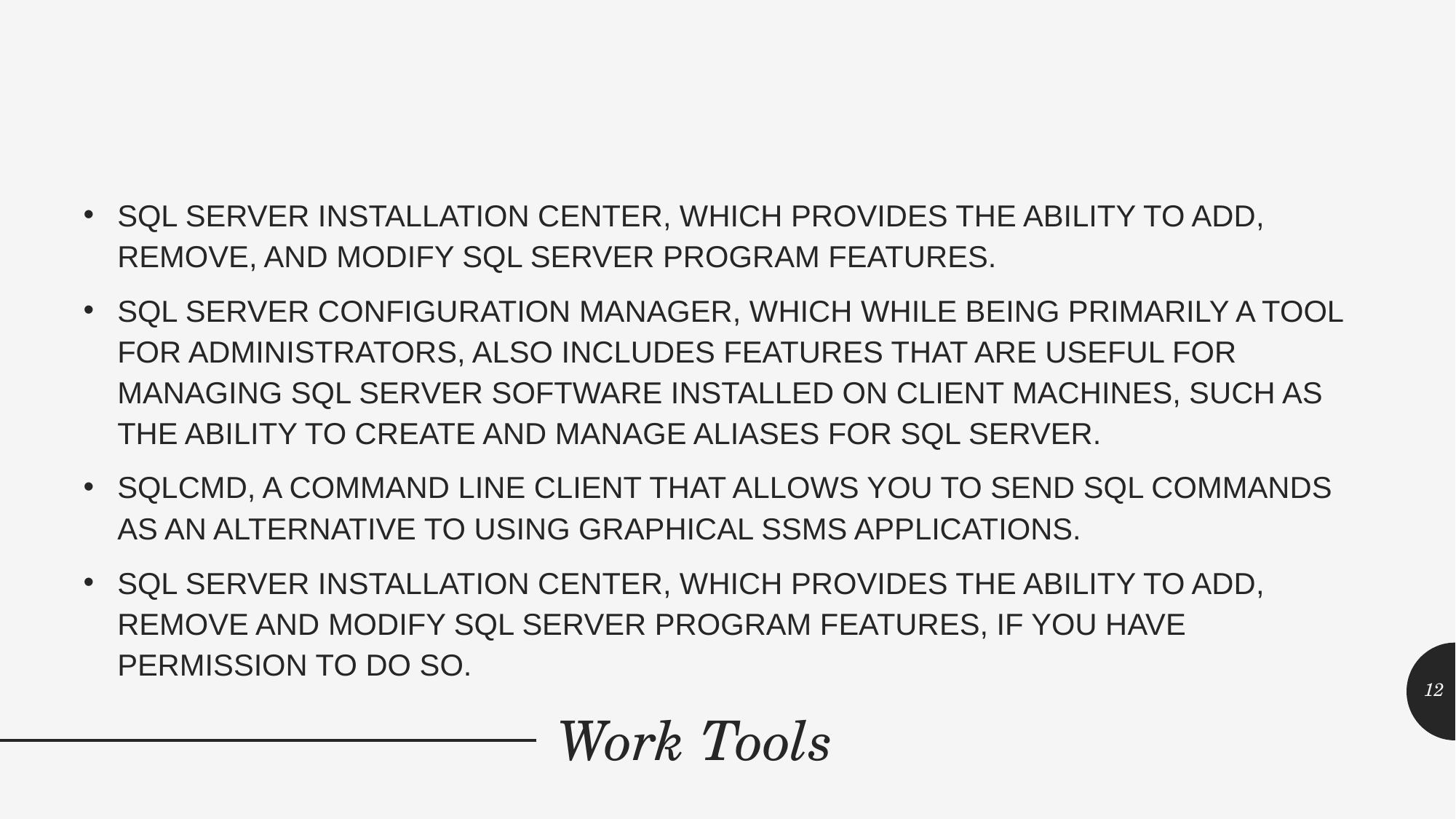

SQL Server Installation Center, which provides the ability to add, remove, and modify SQL Server program features.
SQL Server Configuration Manager, which while being primarily a tool for administrators, also includes features that are useful for managing SQL Server software installed on client machines, such as the ability to create and manage aliases for SQL Server.
SQLCMD, a command line client that allows you to send SQL commands as an alternative to using graphical SSMS applications.
SQL Server Installation Center, which provides the ability to add, remove and modify SQL Server program features, if you have permission to do so.

12
# Work Tools